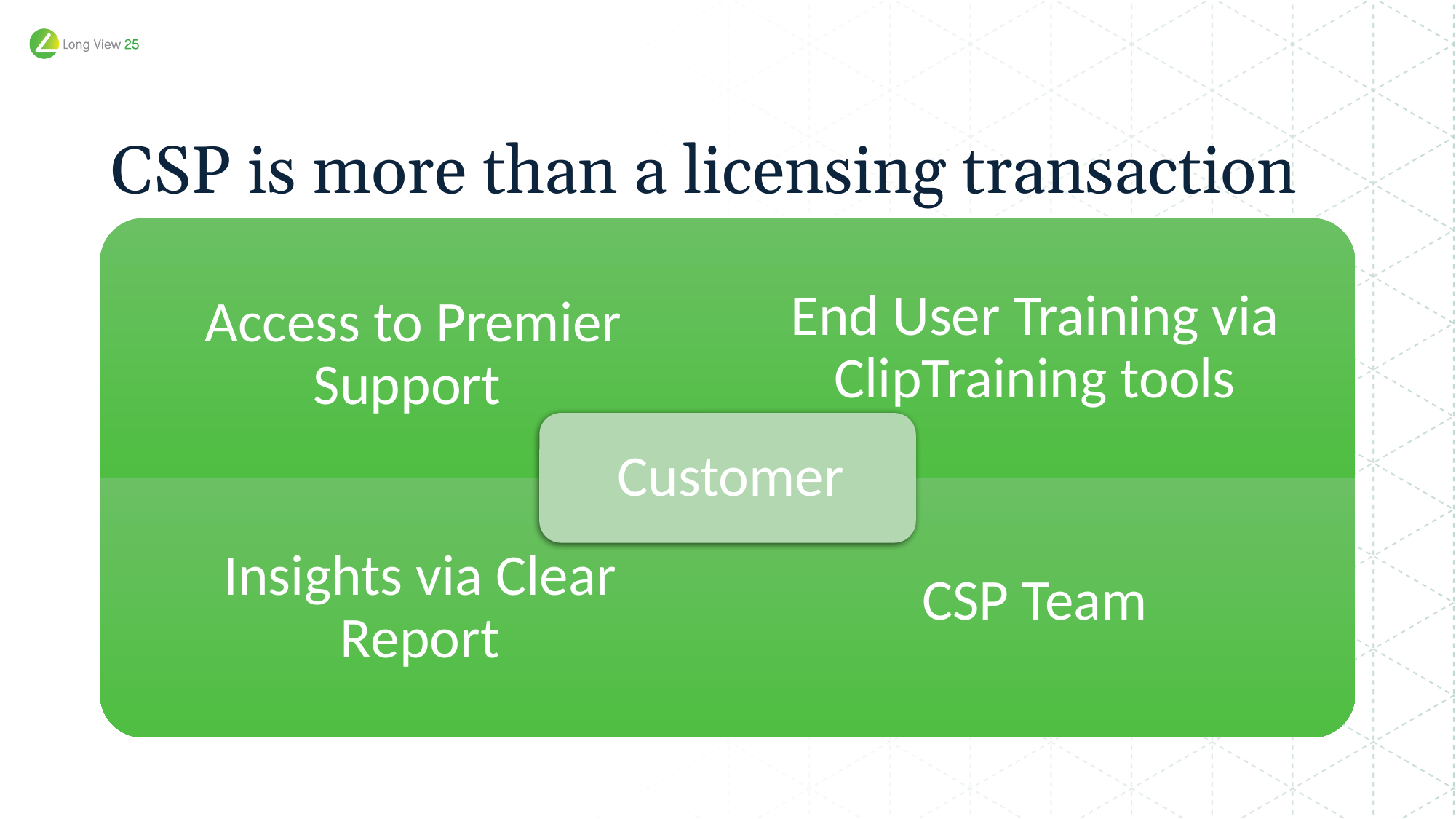

# CSP is more than a licensing transaction
Access to Premier Support
End User Training via ClipTraining tools
Insights via Clear Report
CSP Team
Customer